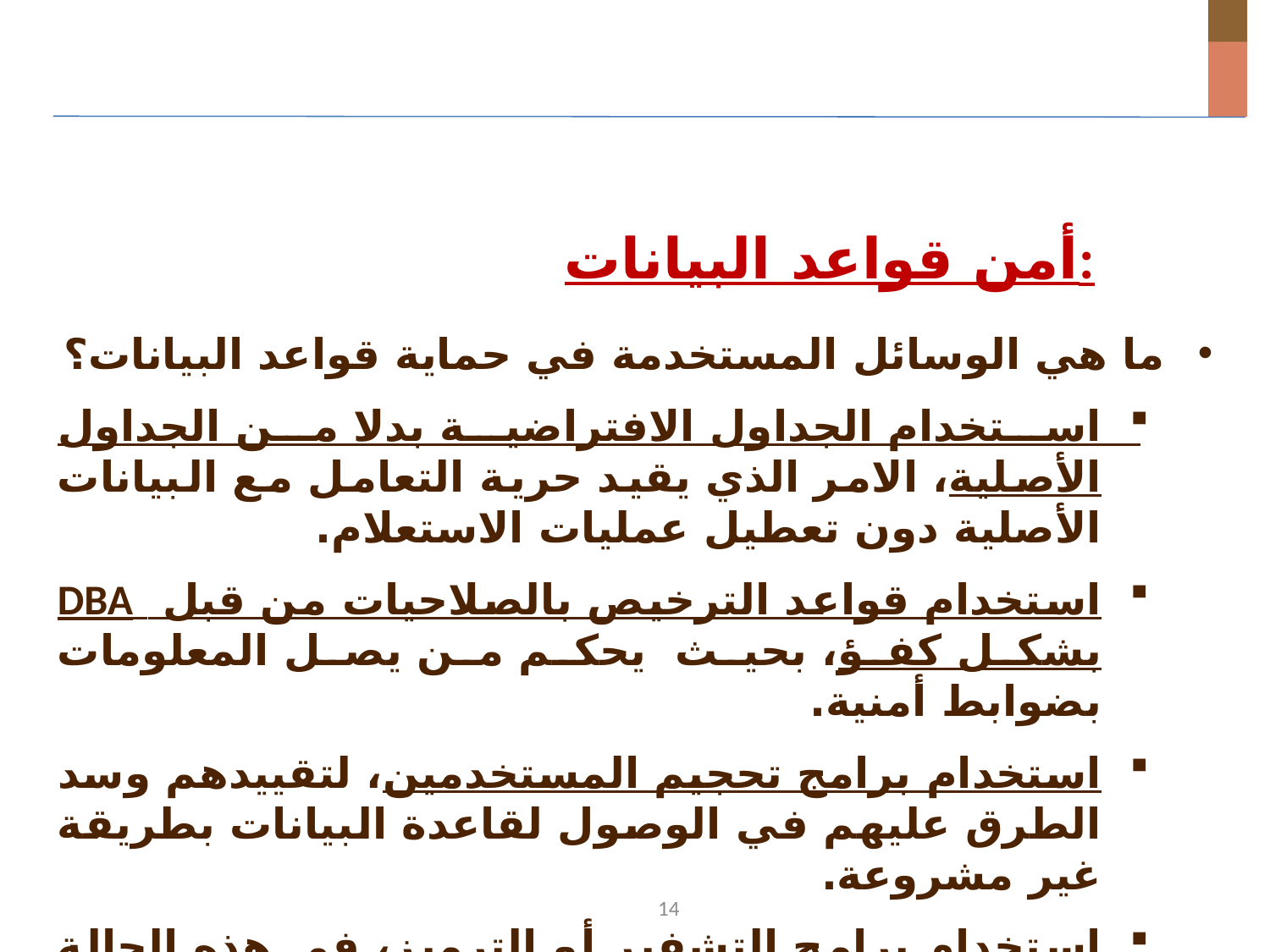

أمن قواعد البيانات:
ما هي الوسائل المستخدمة في حماية قواعد البيانات؟
استخدام الجداول الافتراضية بدلا من الجداول الأصلية، الامر الذي يقيد حرية التعامل مع البيانات الأصلية دون تعطيل عمليات الاستعلام.
استخدام قواعد الترخيص بالصلاحيات من قبل  DBA بشكل كفؤ، بحيث  يحكم من يصل المعلومات بضوابط أمنية.
استخدام برامج تحجيم المستخدمين، لتقييدهم وسد الطرق عليهم في الوصول لقاعدة البيانات بطريقة غير مشروعة.
استخدام برامج التشفير أو الترميز، في هذه الحالة حتى لو تم الوصول للبيانات فلن يتم فهماها بسبب تشفيرها.
14